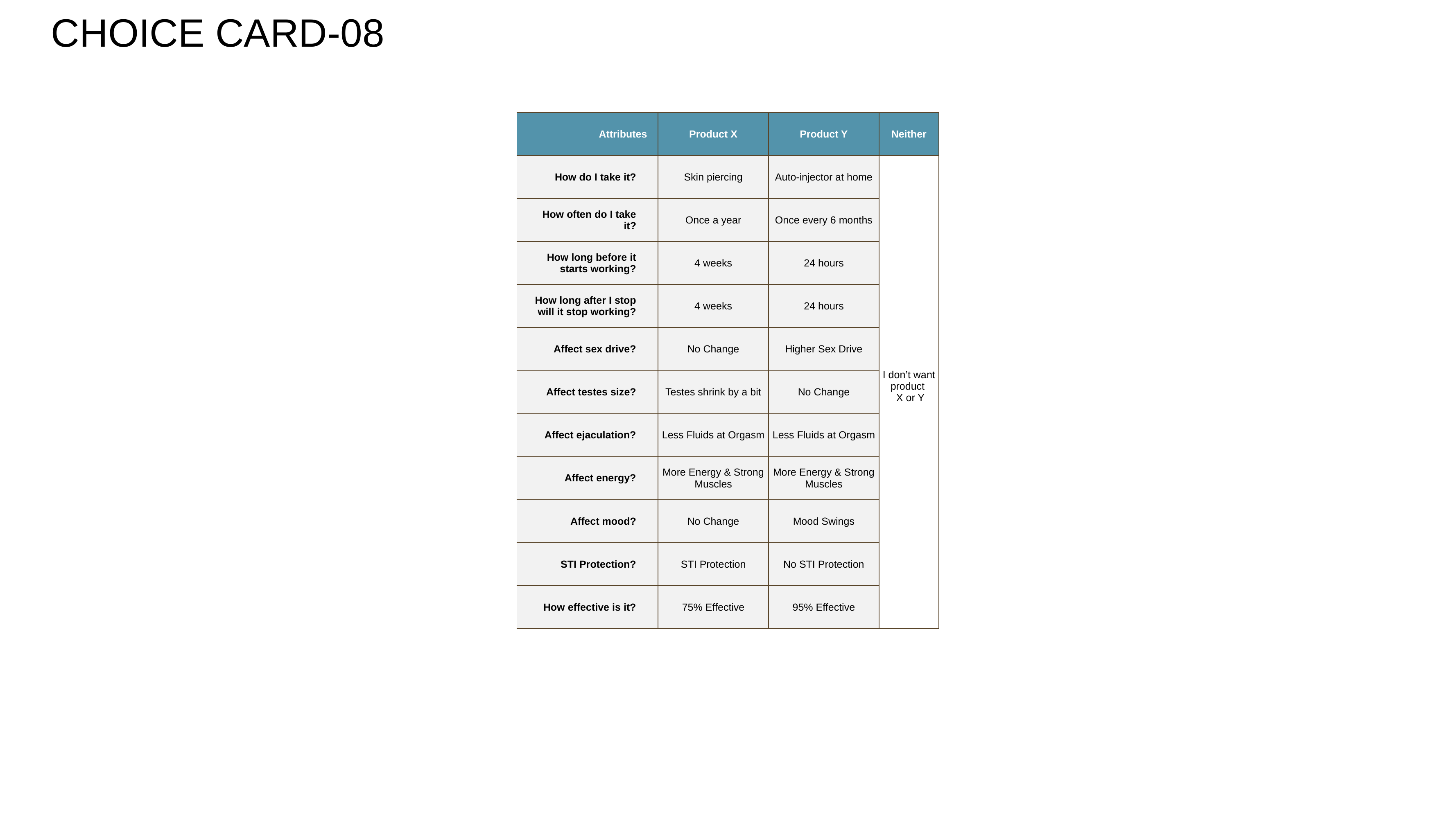

CHOICE CARD-08
| Attributes | Product X | Product Y | Neither |
| --- | --- | --- | --- |
| How do I take it? | Skin piercing | Auto-injector at home | I don’t want product X or Y |
| How often do I take it? | Once a year | Once every 6 months |  |
| How long before it starts working? | 4 weeks | 24 hours |  |
| How long after I stop will it stop working? | 4 weeks | 24 hours |  |
| Affect sex drive? | No Change | Higher Sex Drive |  |
| Affect testes size? | Testes shrink by a bit | No Change |  |
| Affect ejaculation? | Less Fluids at Orgasm | Less Fluids at Orgasm |  |
| Affect energy? | More Energy & Strong Muscles | More Energy & Strong Muscles |  |
| Affect mood? | No Change | Mood Swings |  |
| STI Protection? | STI Protection | No STI Protection |  |
| How effective is it? | 75% Effective | 95% Effective |  |
9